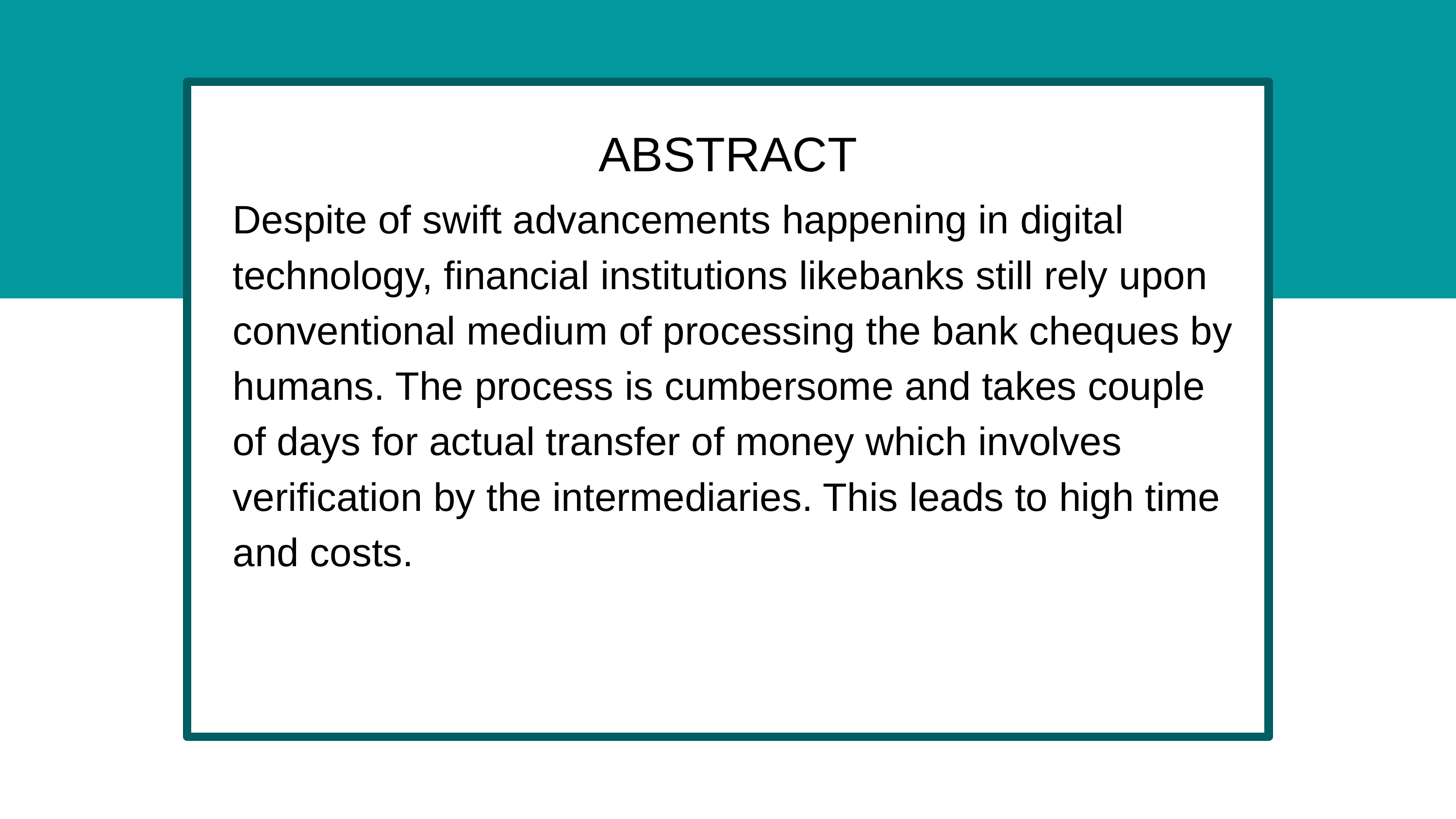

ABSTRACT
Despite of swift advancements happening in digital technology, financial institutions likebanks still rely upon conventional medium of processing the bank cheques by humans. The process is cumbersome and takes couple of days for actual transfer of money which involves verification by the intermediaries. This leads to high time and costs.